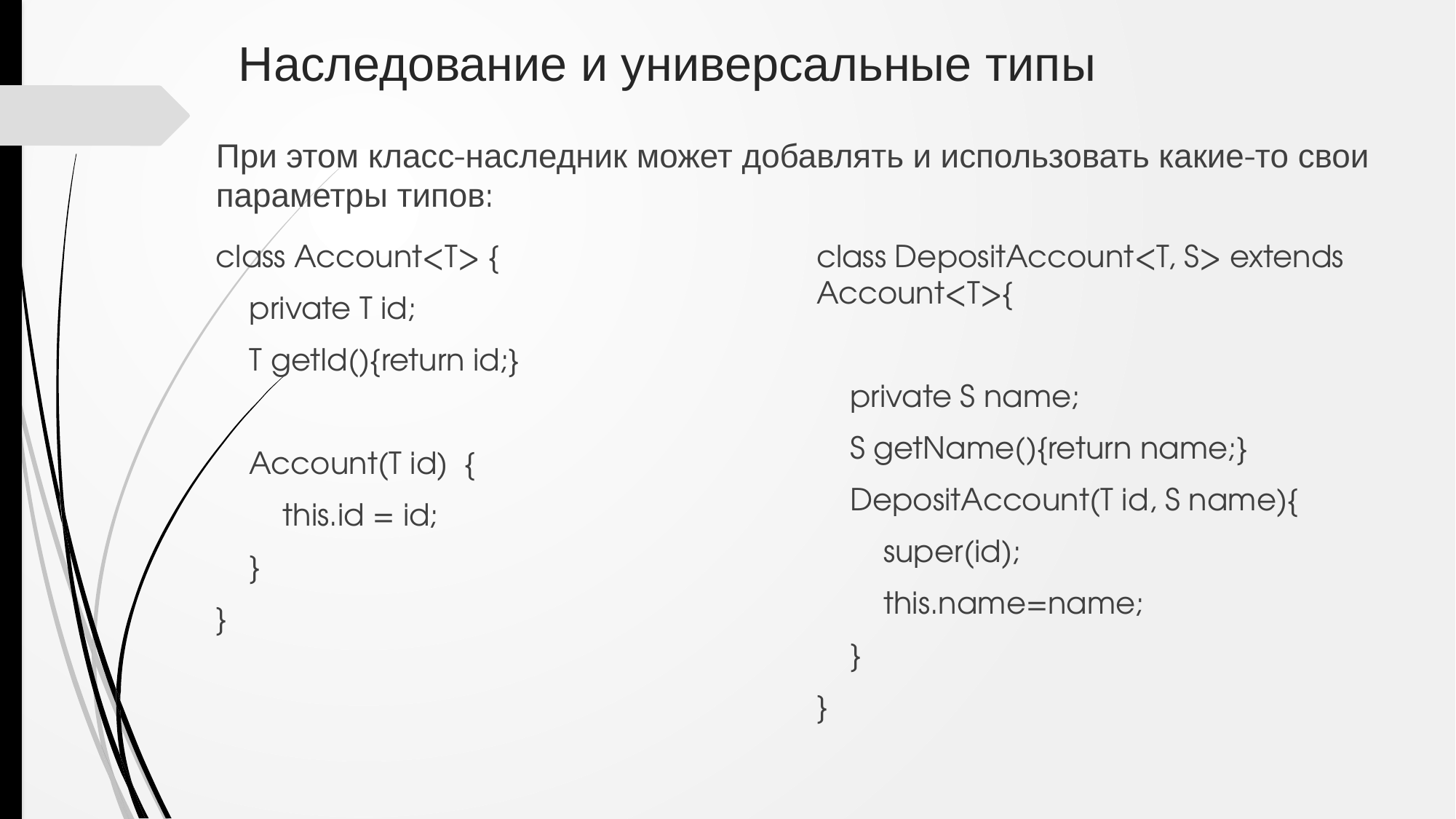

# Наследование и универсальные типы
При этом класс-наследник может добавлять и использовать какие-то свои параметры типов:

class Account<T> {
    private T id;
    T getId(){return id;}

    Account(T id)  {
        this.id = id;
    }
}

class DepositAccount<T, S> extends Account<T>{

    private S name;
    S getName(){return name;}
    DepositAccount(T id, S name){
        super(id);
        this.name=name;
    }
}